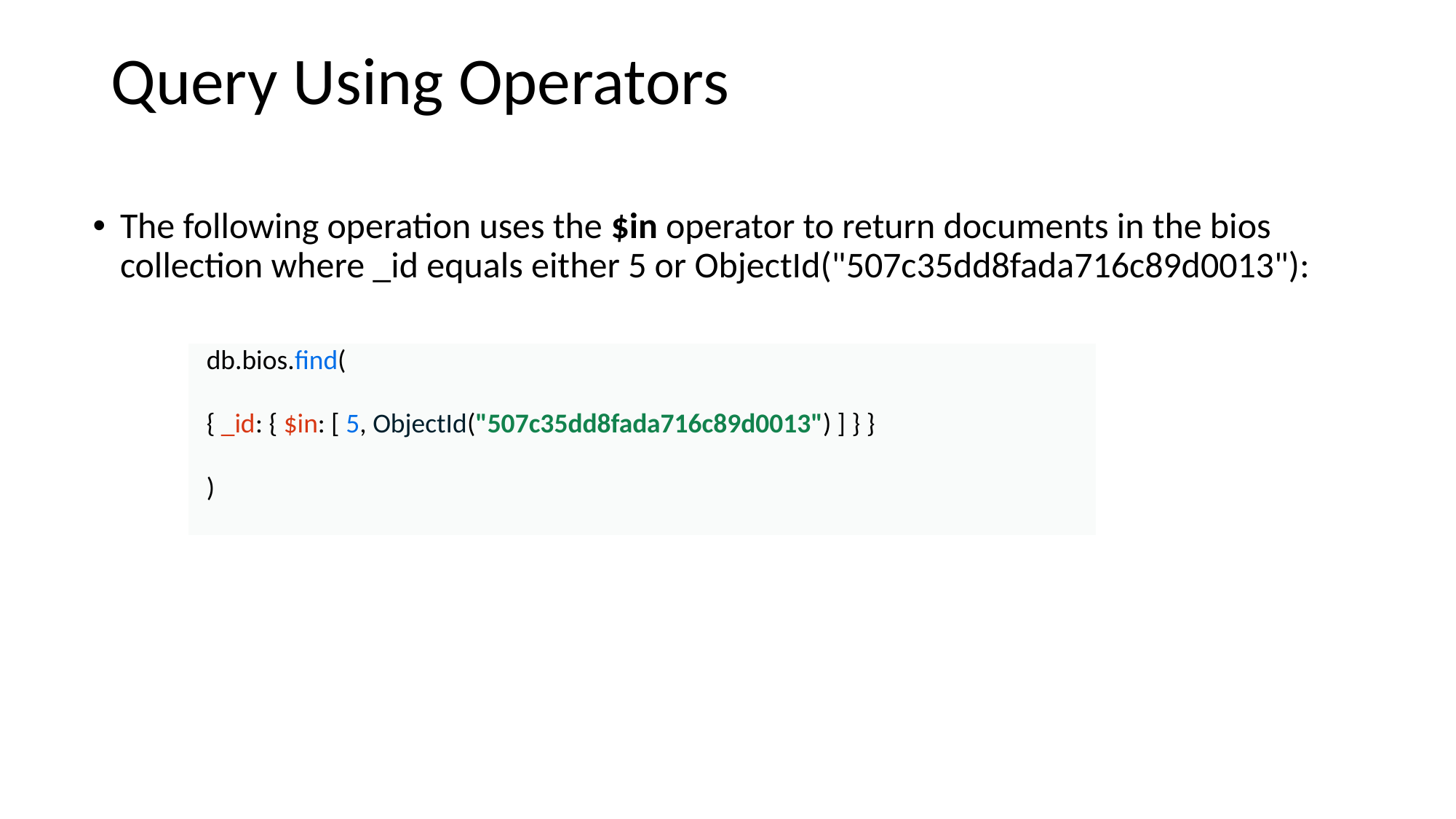

# Query Using Operators
The following operation uses the $in operator to return documents in the bios collection where _id equals either 5 or ObjectId("507c35dd8fada716c89d0013"):

| db.bios.find( |
| --- |
| { \_id: { $in: [ 5, ObjectId("507c35dd8fada716c89d0013") ] } } |
| ) |